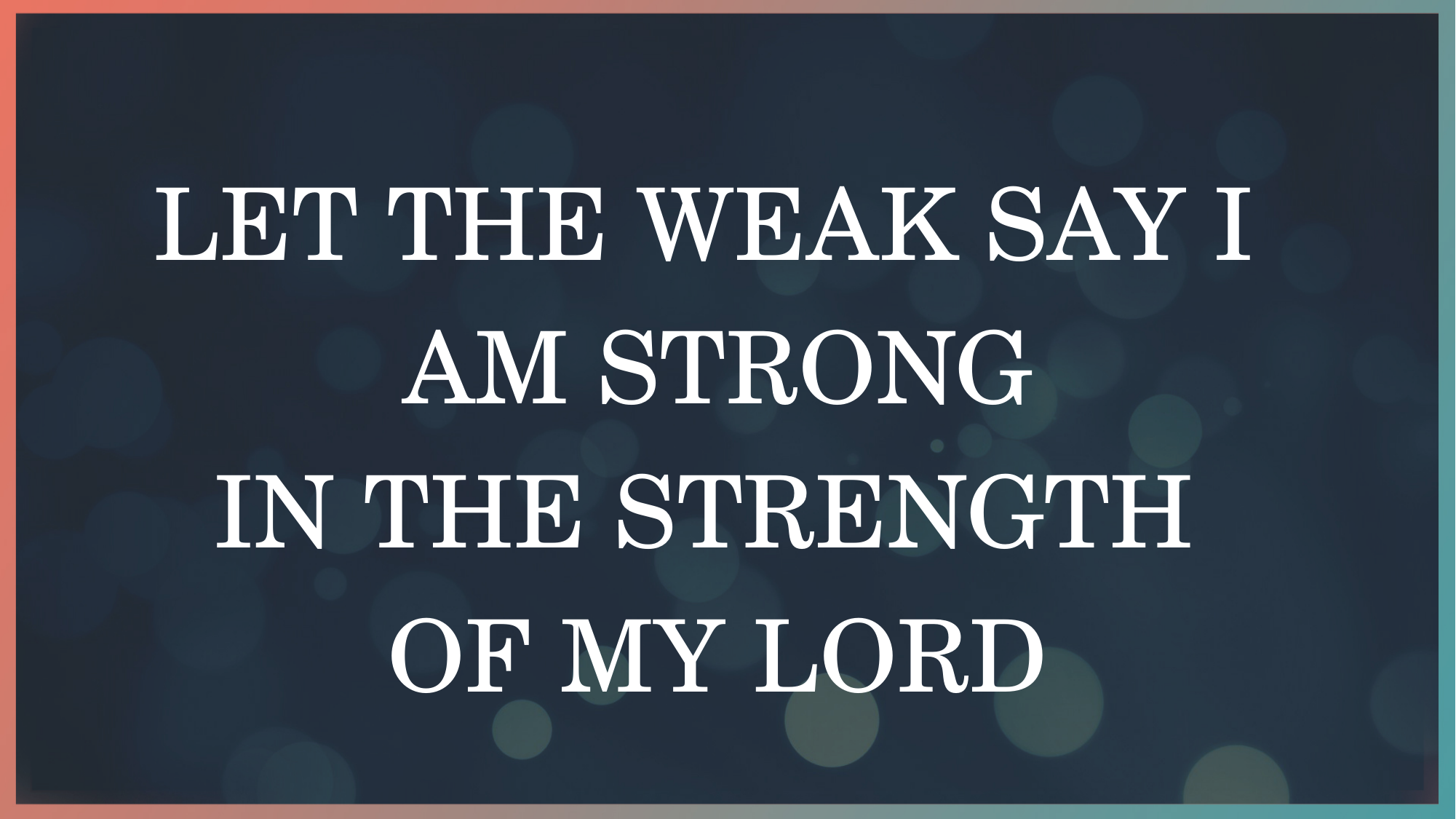

LET THE WEAK SAY I
AM STRONG
IN THE STRENGTH
OF MY LORD